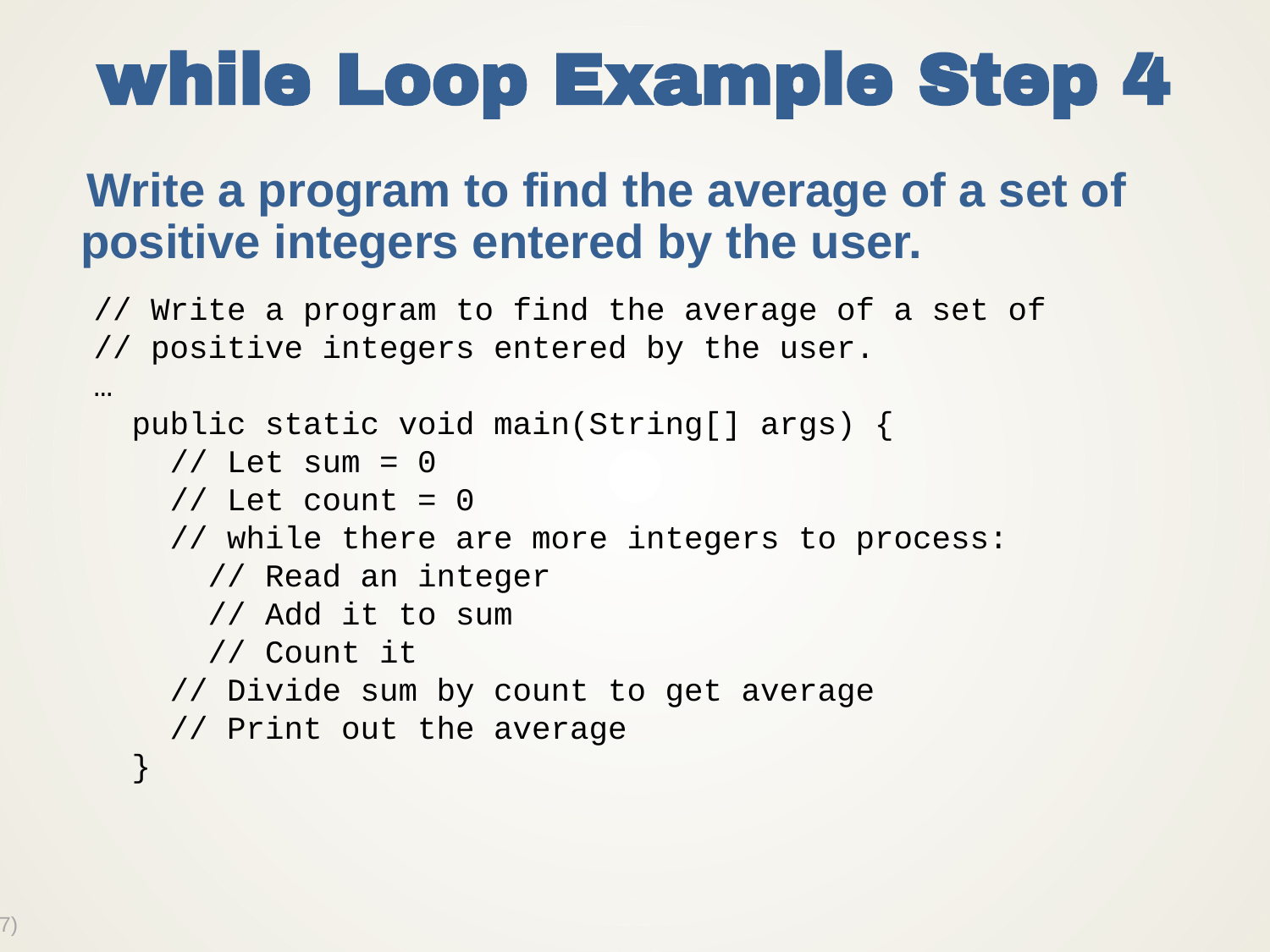

# while Loop Example Step 4
Write a program to find the average of a set of positive integers entered by the user.
// Write a program to find the average of a set of
// positive integers entered by the user.
…
  public static void main(String[] args) {
    // Let sum = 0
    // Let count = 0
    // while there are more integers to process:
      // Read an integer
      // Add it to sum
      // Count it
    // Divide sum by count to get average
    // Print out the average
  }